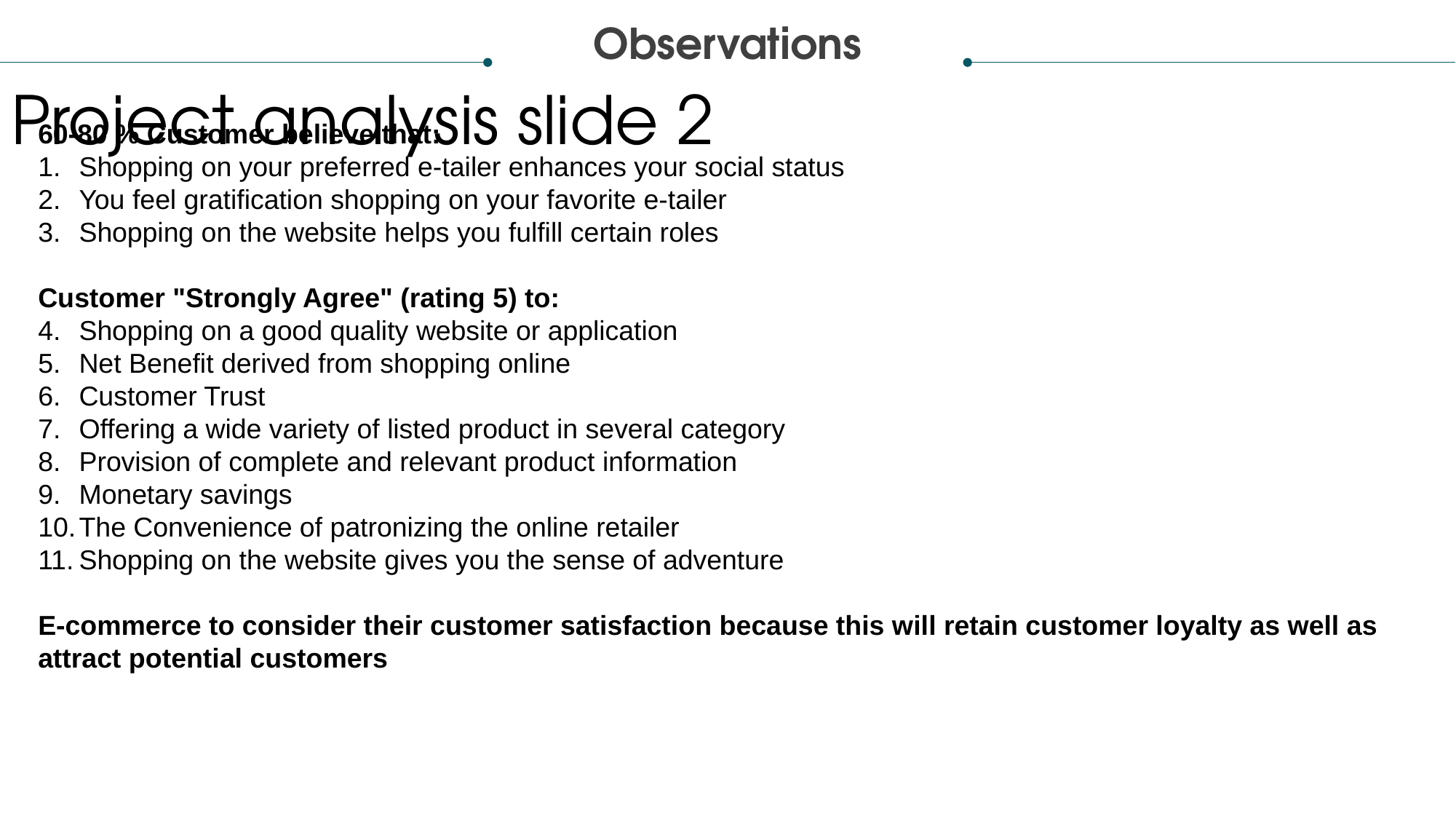

Observations
Project analysis slide 2
60-80 % Customer believe that:
Shopping on your preferred e-tailer enhances your social status
You feel gratification shopping on your favorite e-tailer
Shopping on the website helps you fulfill certain roles

Customer "Strongly Agree" (rating 5) to:
Shopping on a good quality website or application
Net Benefit derived from shopping online
Customer Trust
Offering a wide variety of listed product in several category
Provision of complete and relevant product information
Monetary savings
The Convenience of patronizing the online retailer
Shopping on the website gives you the sense of adventure

E-commerce to consider their customer satisfaction because this will retain customer loyalty as well as attract potential customers